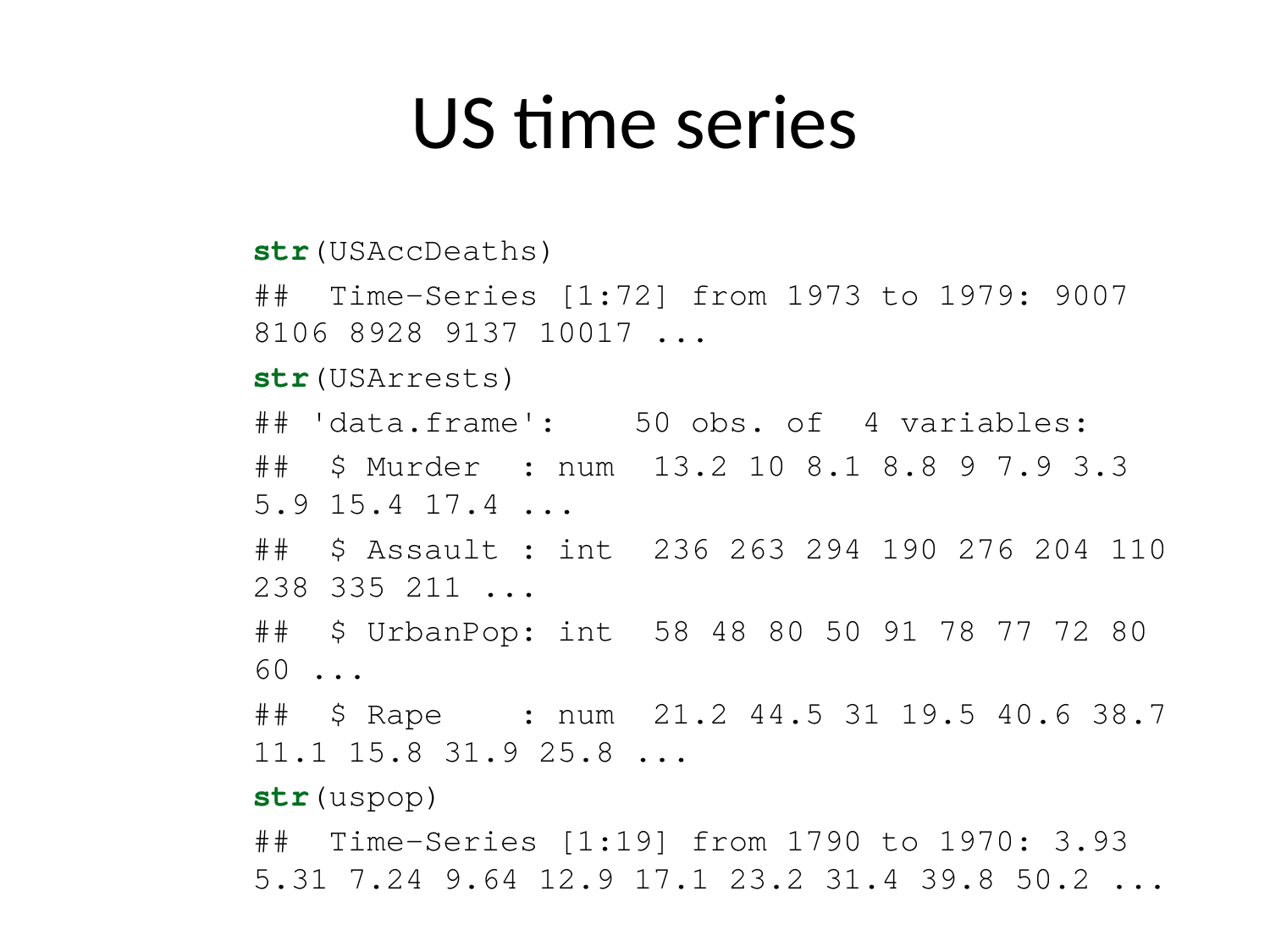

# US time series
str(USAccDeaths)
##  Time-Series [1:72] from 1973 to 1979: 9007 8106 8928 9137 10017 ...
str(USArrests)
## 'data.frame':    50 obs. of  4 variables:
##  $ Murder  : num  13.2 10 8.1 8.8 9 7.9 3.3 5.9 15.4 17.4 ...
##  $ Assault : int  236 263 294 190 276 204 110 238 335 211 ...
##  $ UrbanPop: int  58 48 80 50 91 78 77 72 80 60 ...
##  $ Rape    : num  21.2 44.5 31 19.5 40.6 38.7 11.1 15.8 31.9 25.8 ...
str(uspop)
##  Time-Series [1:19] from 1790 to 1970: 3.93 5.31 7.24 9.64 12.9 17.1 23.2 31.4 39.8 50.2 ...